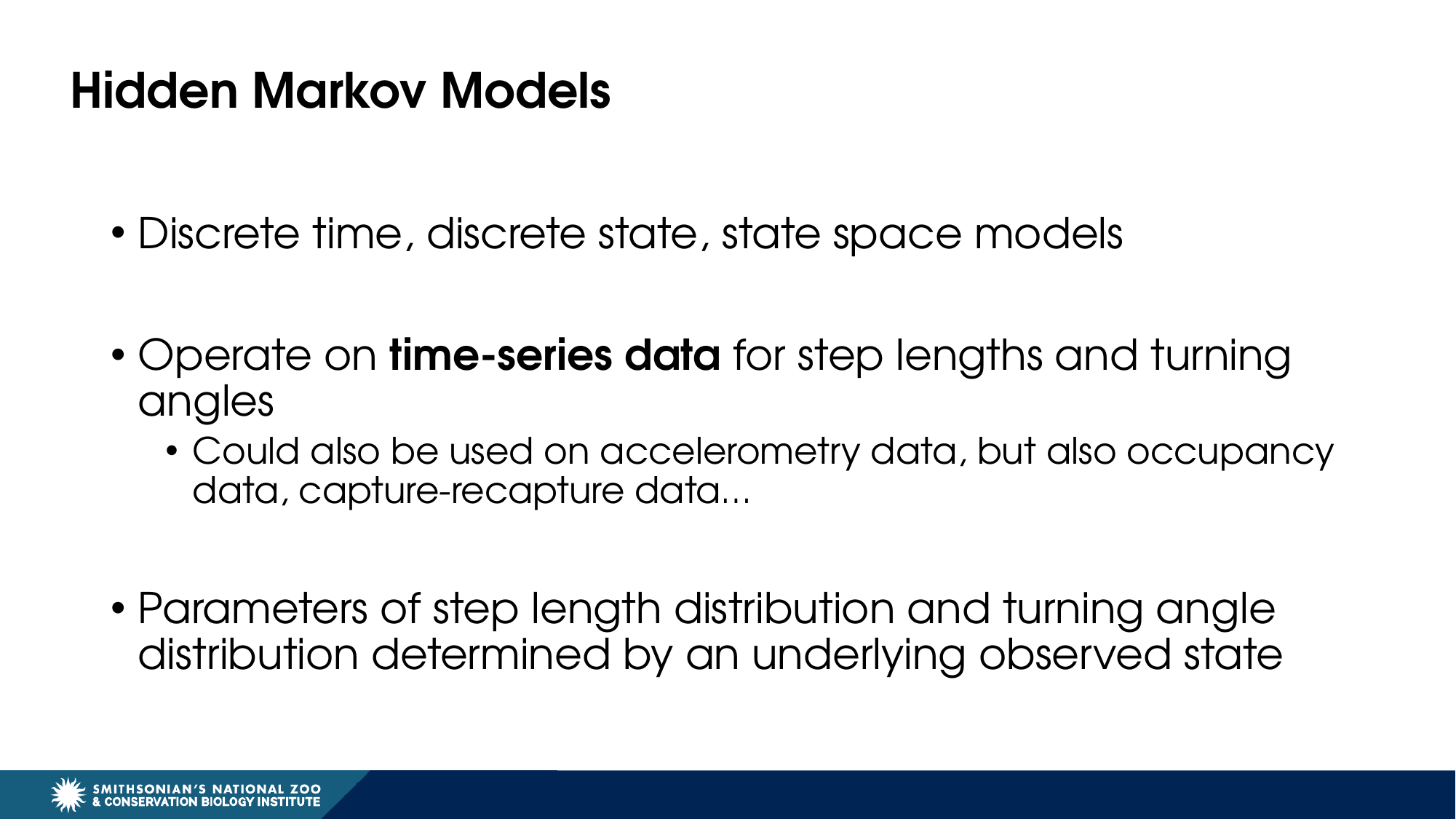

Hidden Markov Models
Discrete time, discrete state, state space models

Operate on time-series data for step lengths and turning angles
Could also be used on accelerometry data, but also occupancy data, capture-recapture data…

Parameters of step length distribution and turning angle distribution determined by an underlying observed state